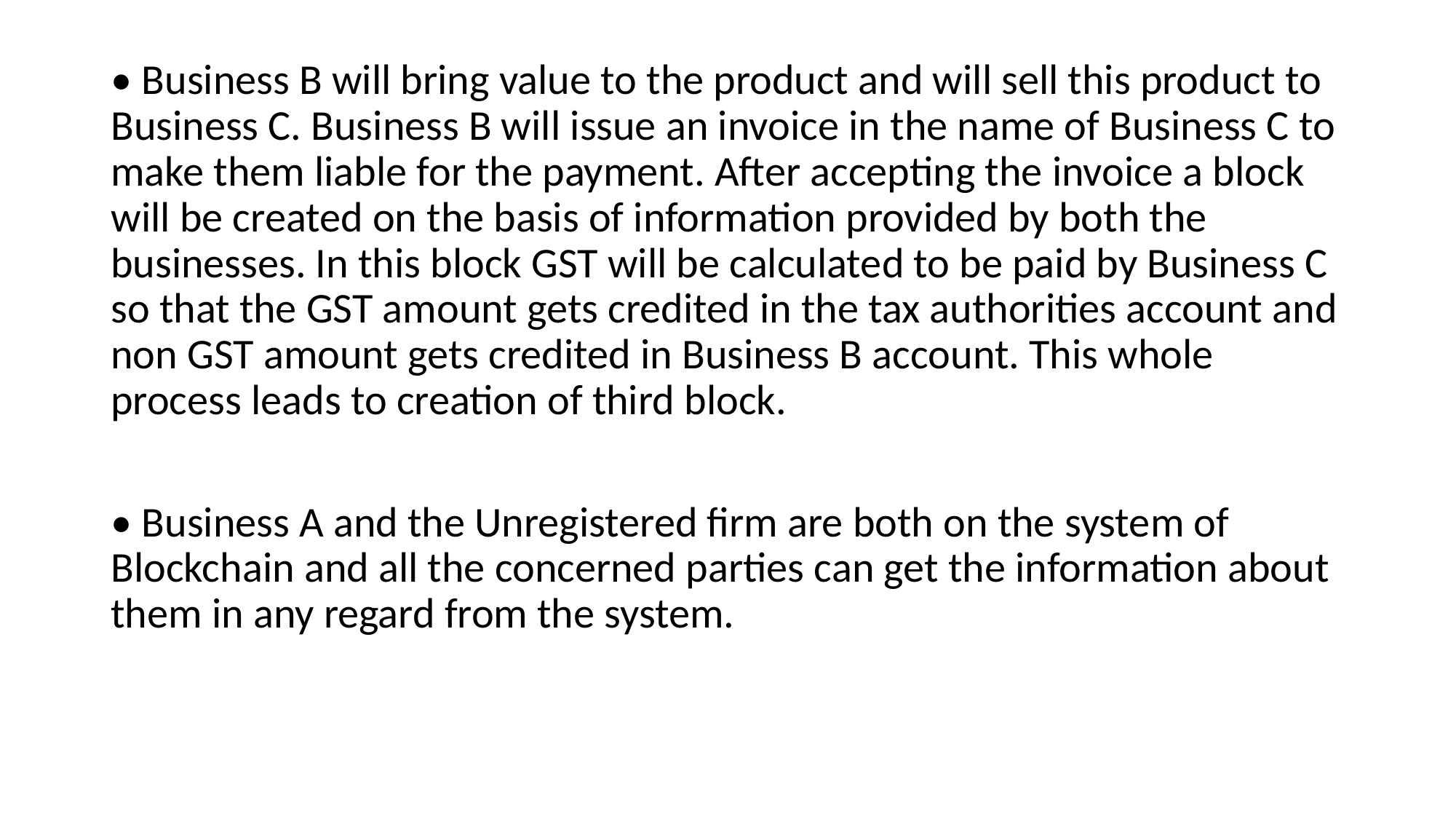

• Business B will bring value to the product and will sell this product to Business C. Business B will issue an invoice in the name of Business C to make them liable for the payment. After accepting the invoice a block will be created on the basis of information provided by both the businesses. In this block GST will be calculated to be paid by Business C so that the GST amount gets credited in the tax authorities account and non GST amount gets credited in Business B account. This whole process leads to creation of third block.

• Business A and the Unregistered firm are both on the system of Blockchain and all the concerned parties can get the information about them in any regard from the system.